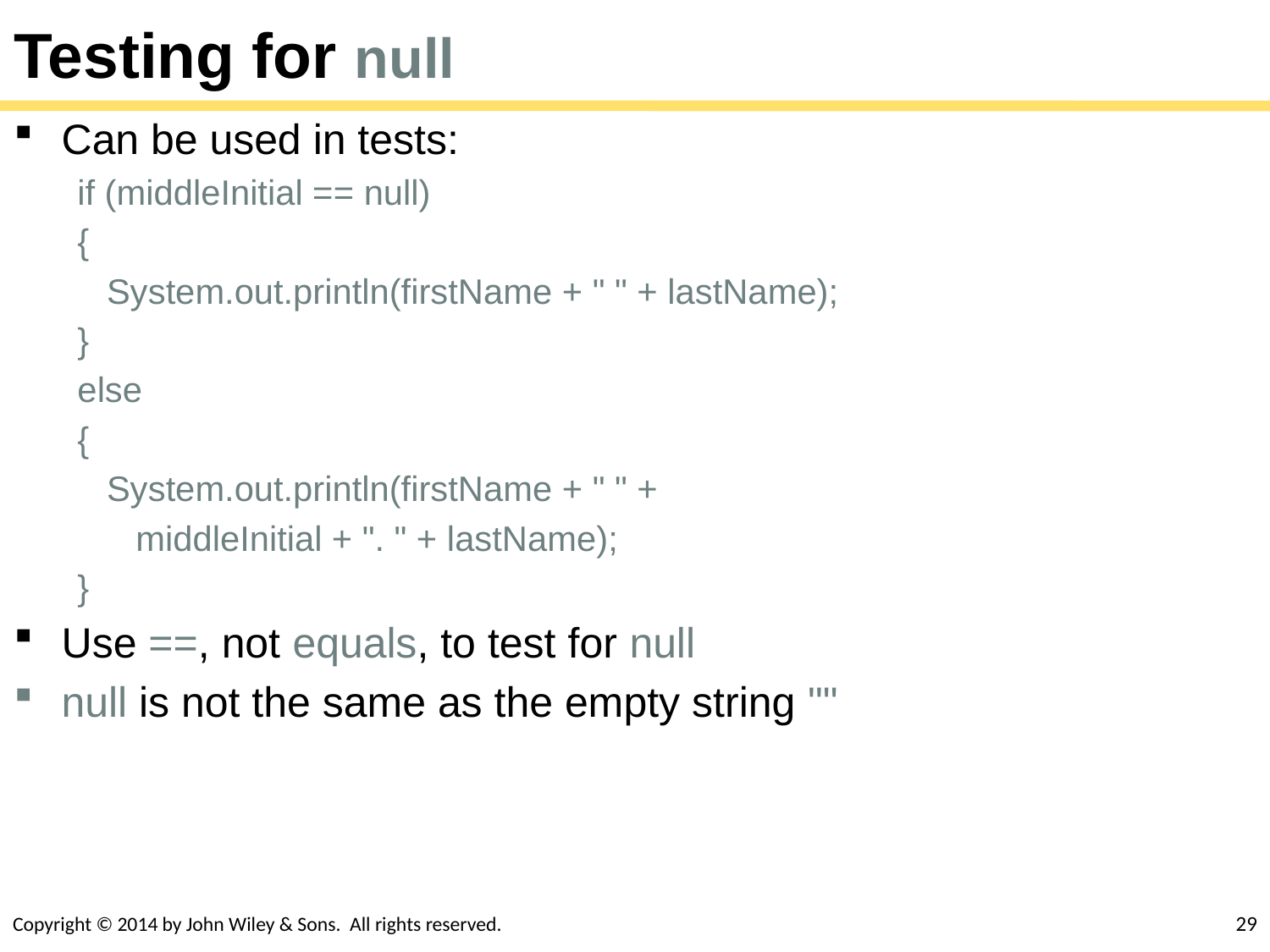

# Testing for null
Can be used in tests:
if (middleInitial == null)
{
   System.out.println(firstName + " " + lastName);
}
else
{
   System.out.println(firstName + " " +
      middleInitial + ". " + lastName);
}
Use ==, not equals, to test for null
null is not the same as the empty string ""